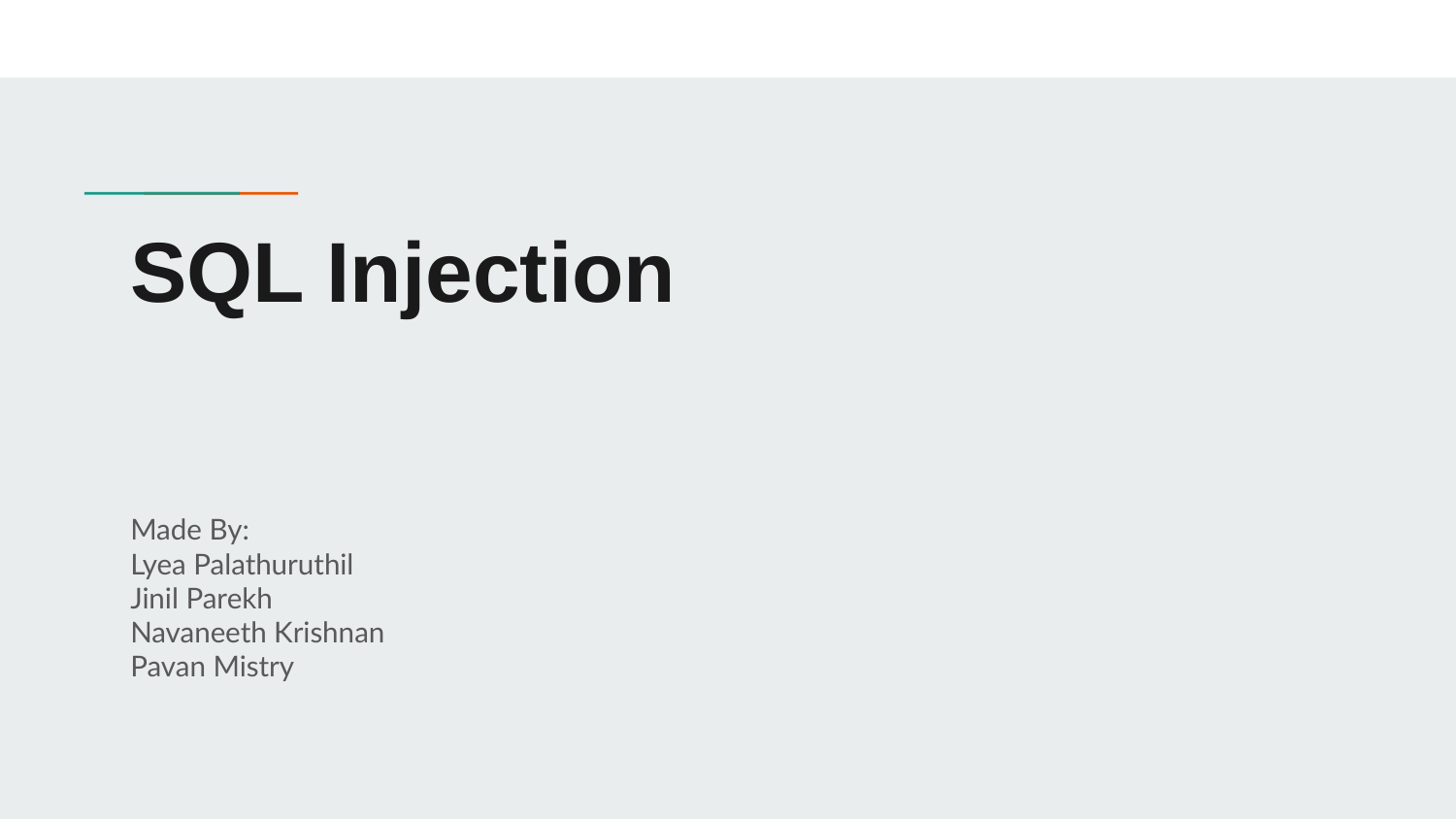

# SQL Injection
Made By:
Lyea Palathuruthil
Jinil Parekh
Navaneeth Krishnan
Pavan Mistry